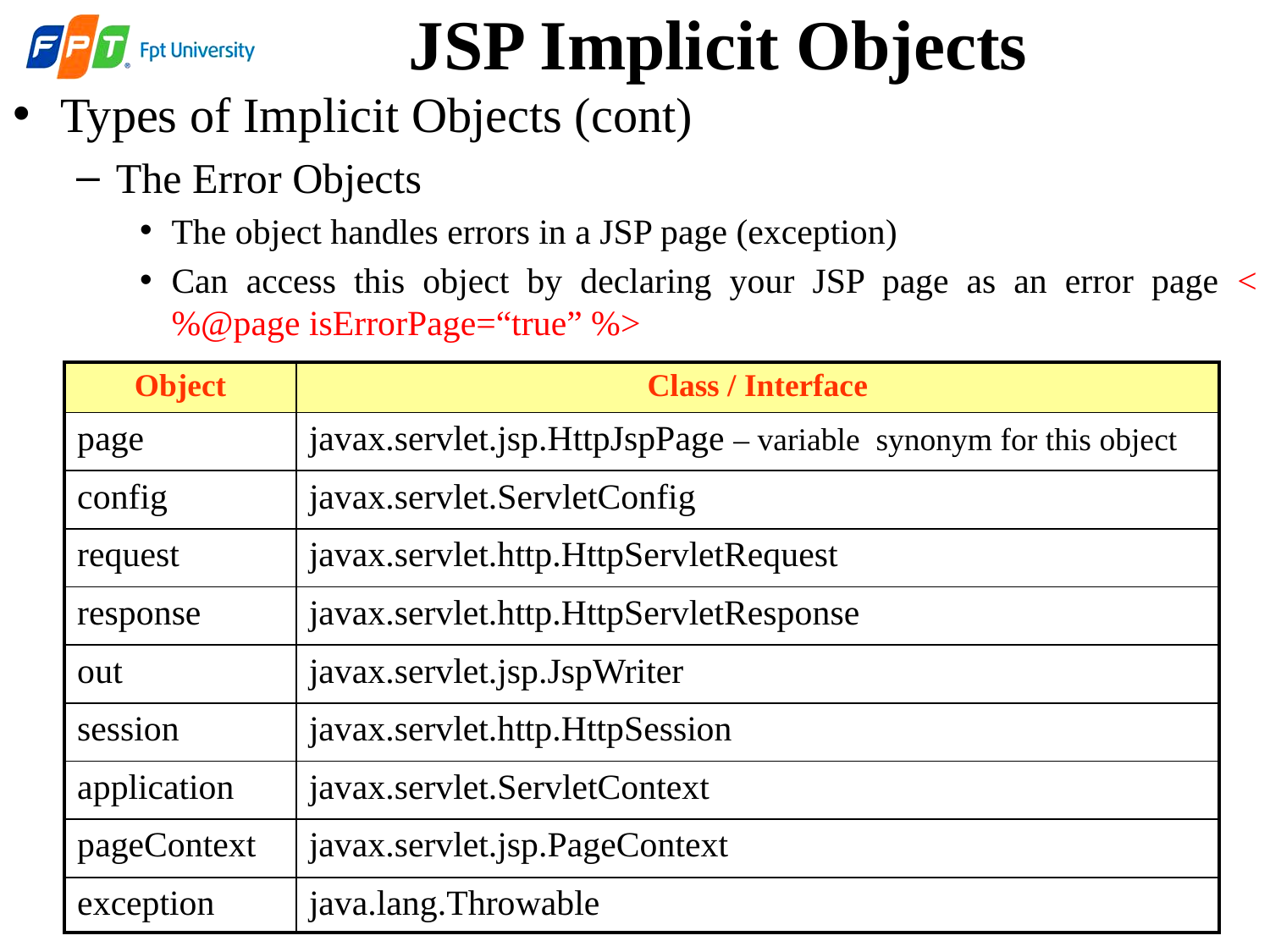

JSP Implicit Objects
Types of Implicit Objects (cont)
The Error Objects
The object handles errors in a JSP page (exception)
Can access this object by declaring your JSP page as an error page <%@page isErrorPage=“true” %>
| Object | Class / Interface |
| --- | --- |
| page | javax.servlet.jsp.HttpJspPage – variable synonym for this object |
| config | javax.servlet.ServletConfig |
| request | javax.servlet.http.HttpServletRequest |
| response | javax.servlet.http.HttpServletResponse |
| out | javax.servlet.jsp.JspWriter |
| session | javax.servlet.http.HttpSession |
| application | javax.servlet.ServletContext |
| pageContext | javax.servlet.jsp.PageContext |
| exception | java.lang.Throwable |